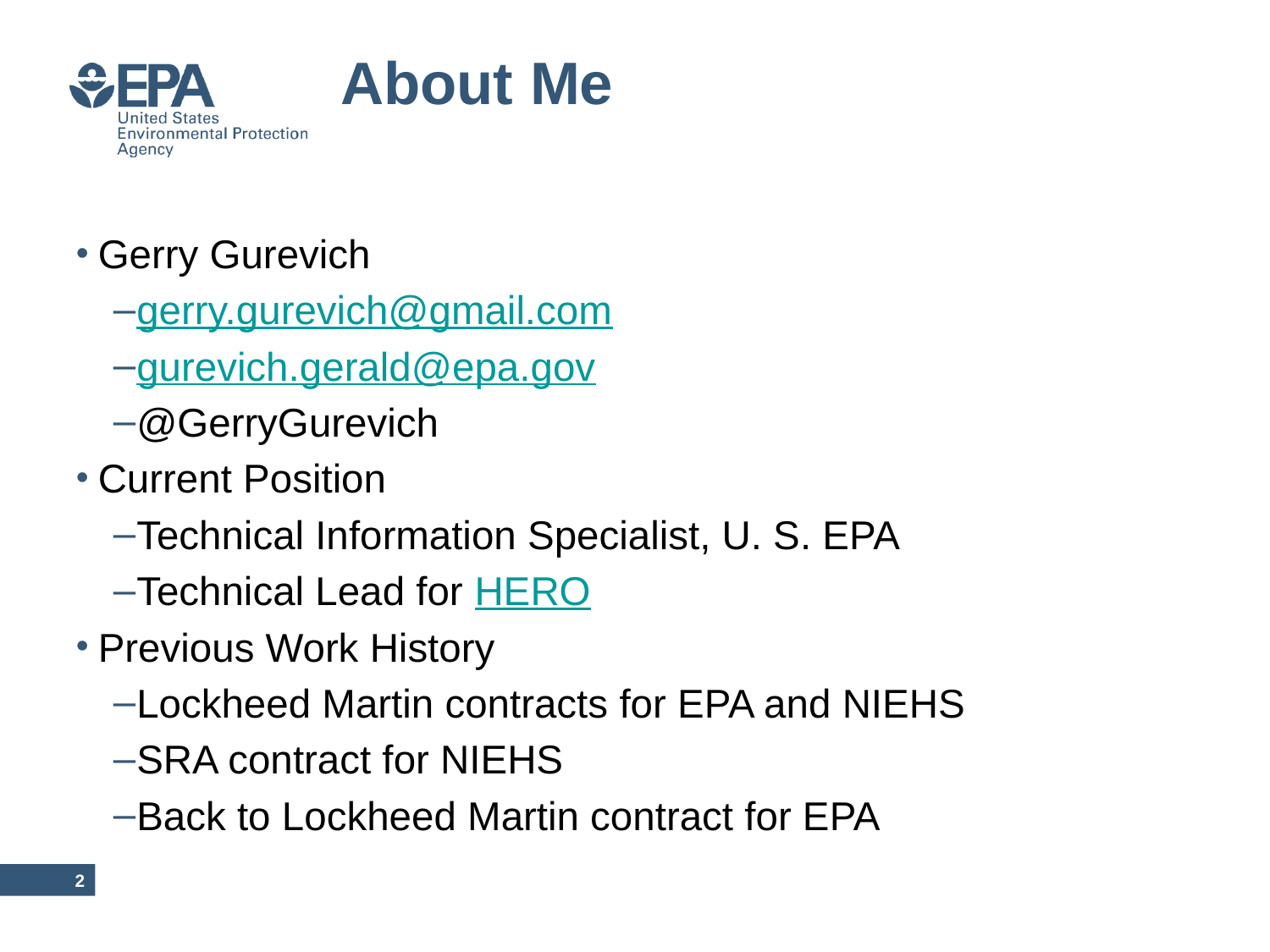

# About Me
Gerry Gurevich
gerry.gurevich@gmail.com
gurevich.gerald@epa.gov
@GerryGurevich
Current Position
Technical Information Specialist, U. S. EPA
Technical Lead for HERO
Previous Work History
Lockheed Martin contracts for EPA and NIEHS
SRA contract for NIEHS
Back to Lockheed Martin contract for EPA
2